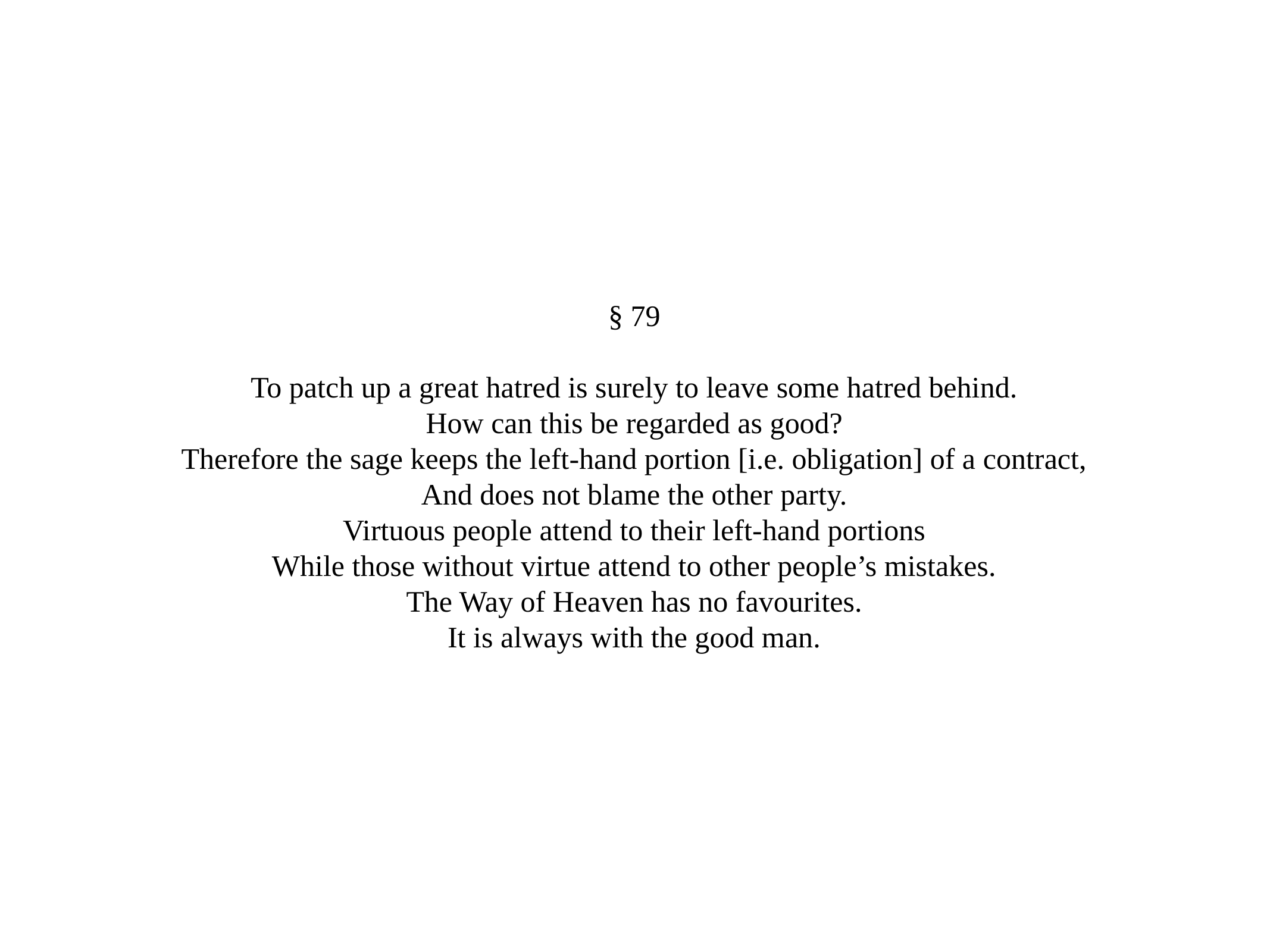

§ 79

To patch up a great hatred is surely to leave some hatred behind.
How can this be regarded as good?
Therefore the sage keeps the left-hand portion [i.e. obligation] of a contract,
And does not blame the other party.
Virtuous people attend to their left-hand portions
While those without virtue attend to other people’s mistakes.
The Way of Heaven has no favourites.
It is always with the good man.